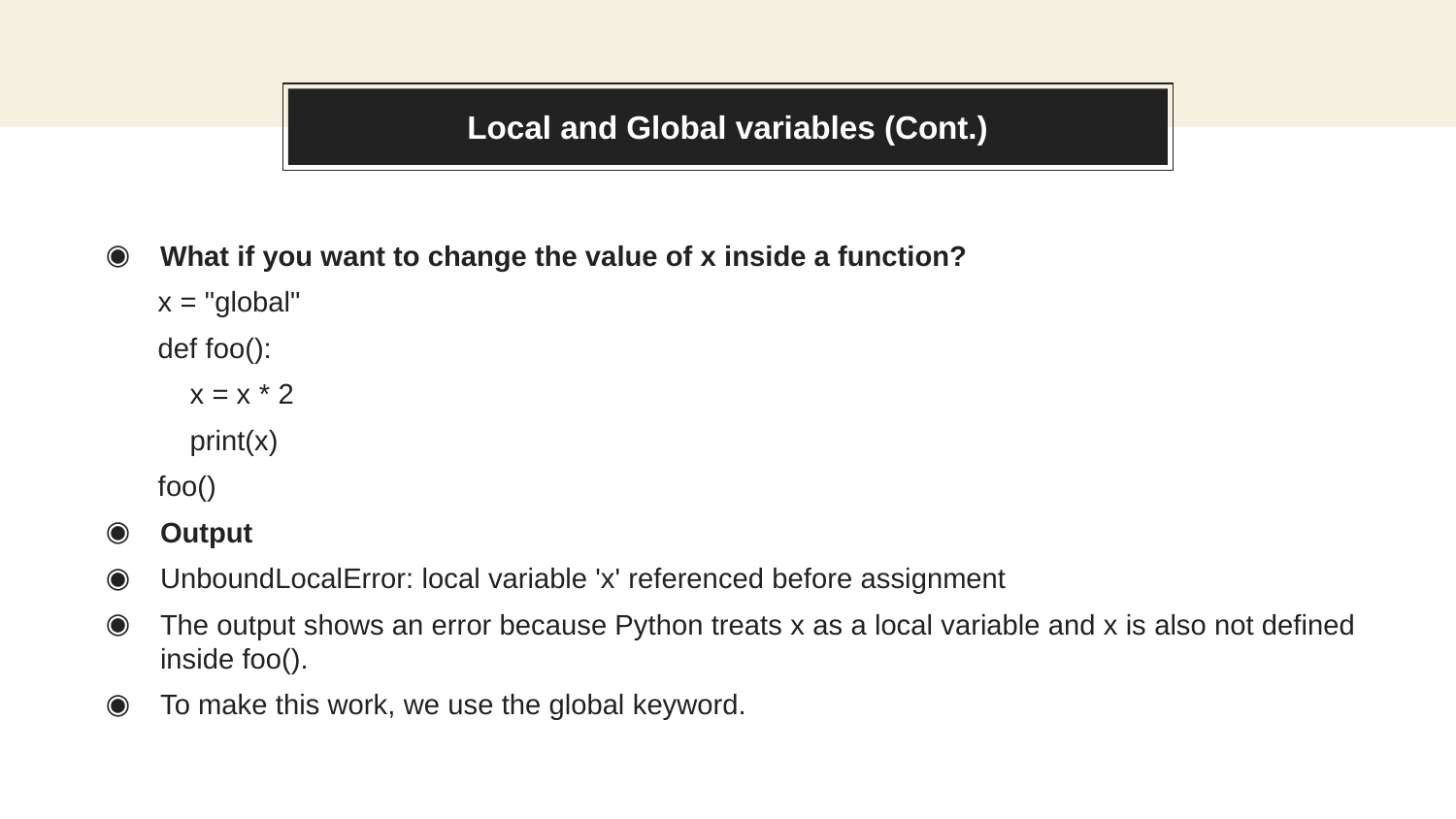

# Local and Global variables (Cont.)
What if you want to change the value of x inside a function?
x = "global"
def foo():
    x = x * 2
    print(x)
foo()
Output
UnboundLocalError: local variable 'x' referenced before assignment
The output shows an error because Python treats x as a local variable and x is also not defined inside foo().
To make this work, we use the global keyword.